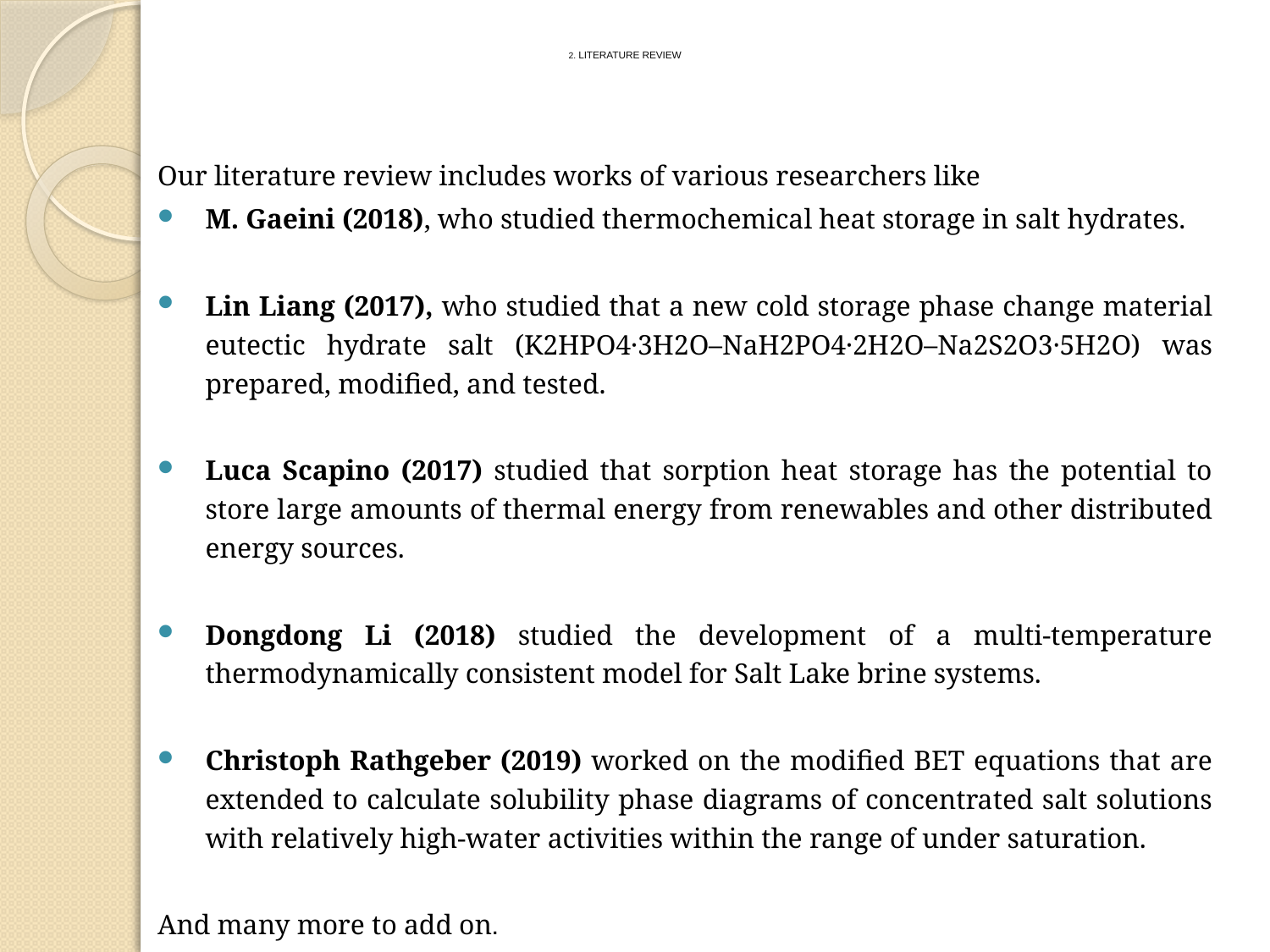

# 2. LITERATURE REVIEW
Our literature review includes works of various researchers like
M. Gaeini (2018), who studied thermochemical heat storage in salt hydrates.

Lin Liang (2017), who studied that a new cold storage phase change material eutectic hydrate salt (K2HPO4·3H2O–NaH2PO4·2H2O–Na2S2O3·5H2O) was prepared, modified, and tested.

Luca Scapino (2017) studied that sorption heat storage has the potential to store large amounts of thermal energy from renewables and other distributed energy sources.

Dongdong Li (2018) studied the development of a multi-temperature thermodynamically consistent model for Salt Lake brine systems.

Christoph Rathgeber (2019) worked on the modified BET equations that are extended to calculate solubility phase diagrams of concentrated salt solutions with relatively high-water activities within the range of under saturation.

And many more to add on.